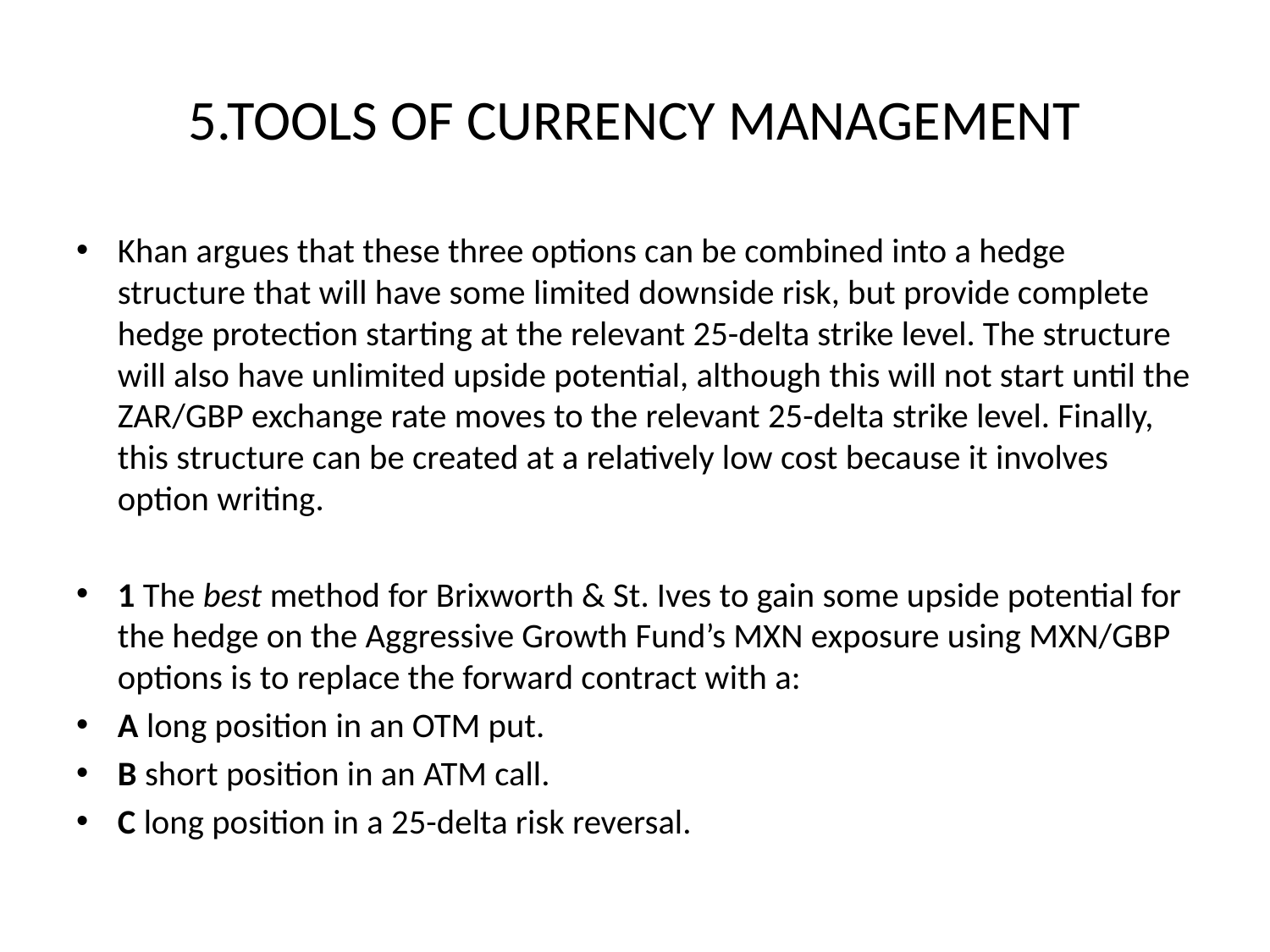

# 5.TOOLS OF CURRENCY MANAGEMENT
Khan argues that these three options can be combined into a hedge structure that will have some limited downside risk, but provide complete hedge protection starting at the relevant 25-delta strike level. The structure will also have unlimited upside potential, although this will not start until the ZAR/GBP exchange rate moves to the relevant 25-delta strike level. Finally, this structure can be created at a relatively low cost because it involves option writing.

1 The best method for Brixworth & St. Ives to gain some upside potential for the hedge on the Aggressive Growth Fund’s MXN exposure using MXN/GBP options is to replace the forward contract with a:
A long position in an OTM put.
B short position in an ATM call.
C long position in a 25-delta risk reversal.